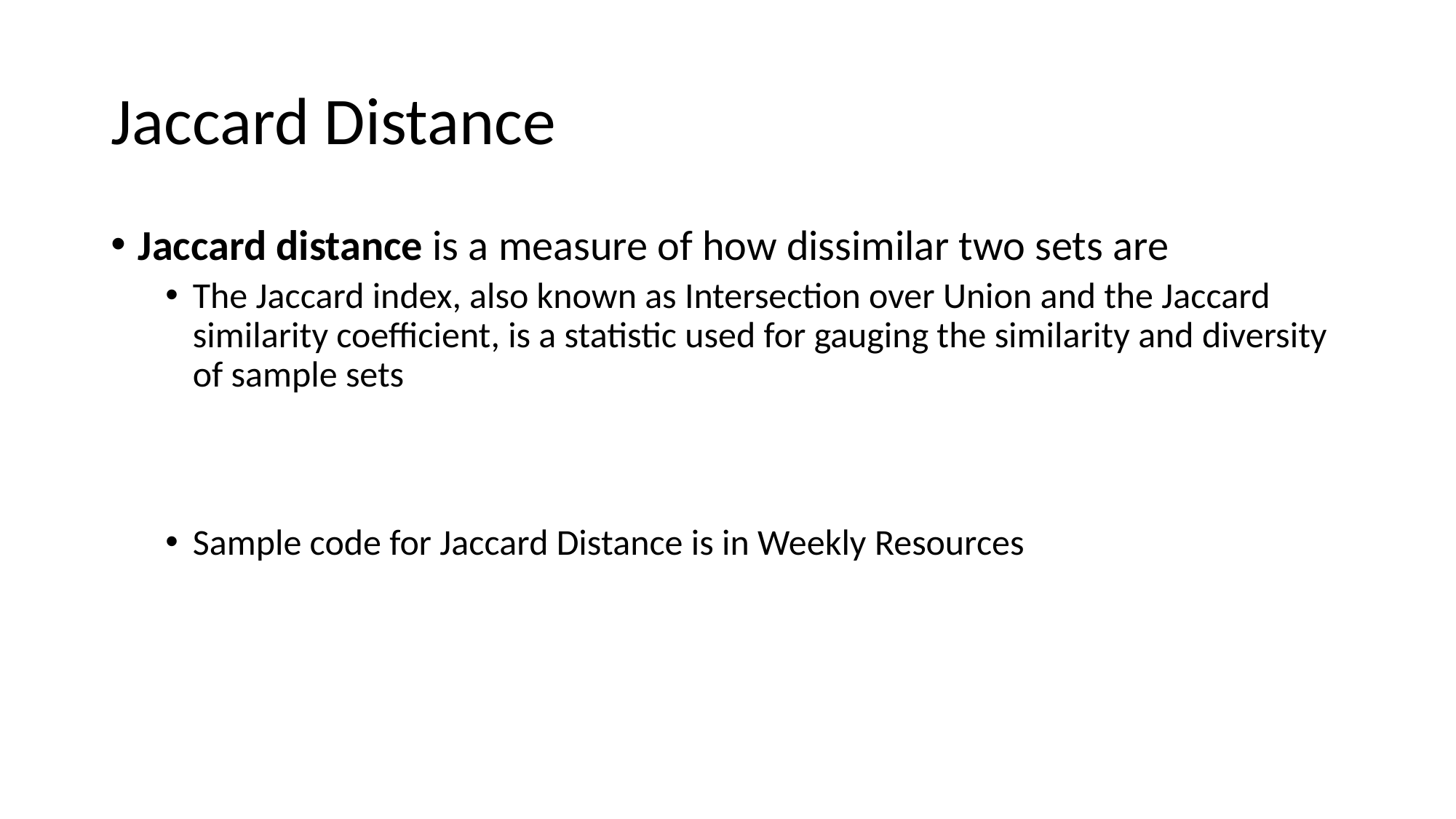

# Jaccard Distance
Jaccard distance is a measure of how dissimilar two sets are
The Jaccard index, also known as Intersection over Union and the Jaccard similarity coefficient, is a statistic used for gauging the similarity and diversity of sample sets

Sample code for Jaccard Distance is in Weekly Resources